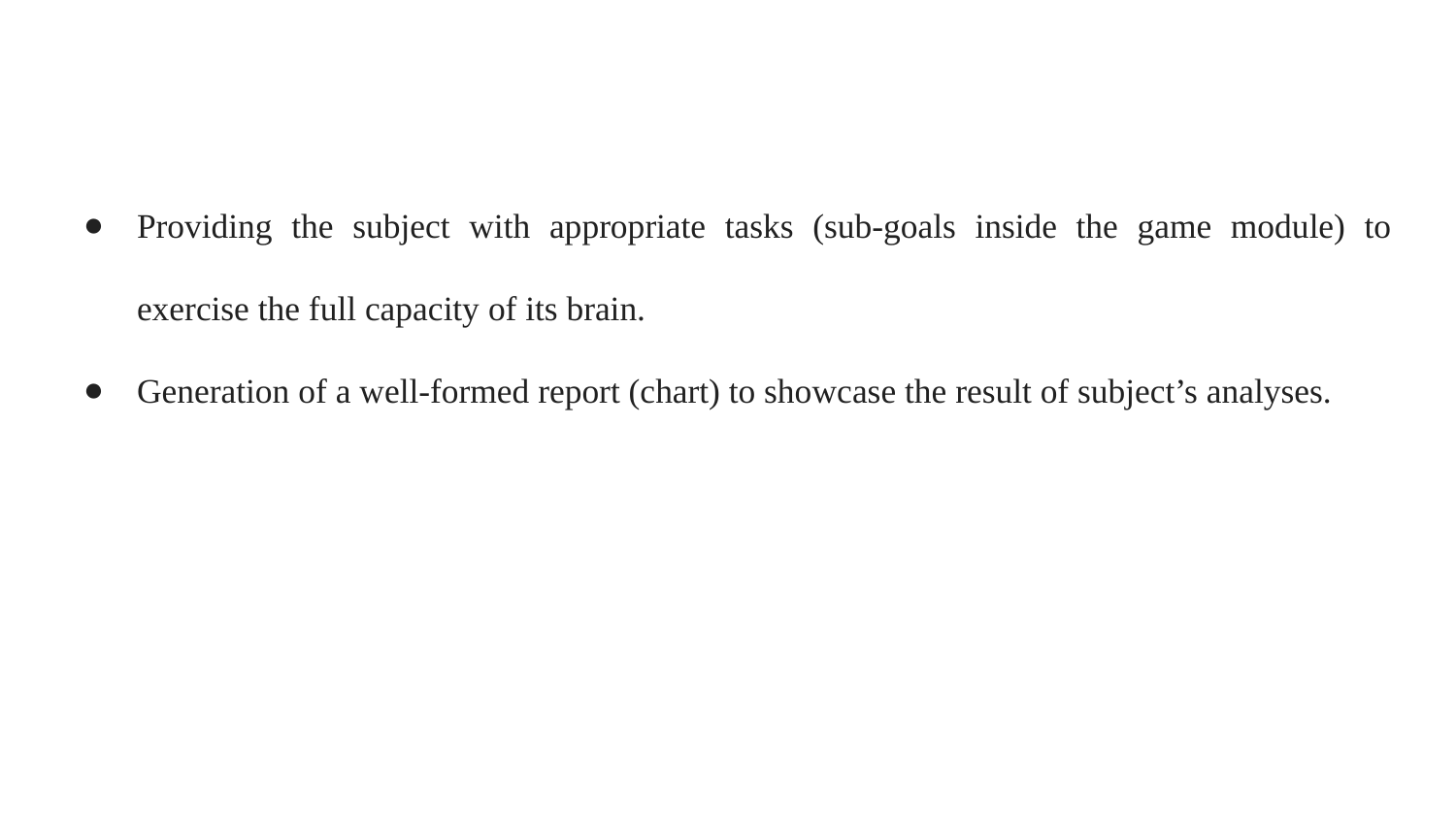

Providing the subject with appropriate tasks (sub-goals inside the game module) to exercise the full capacity of its brain.
Generation of a well-formed report (chart) to showcase the result of subject’s analyses.